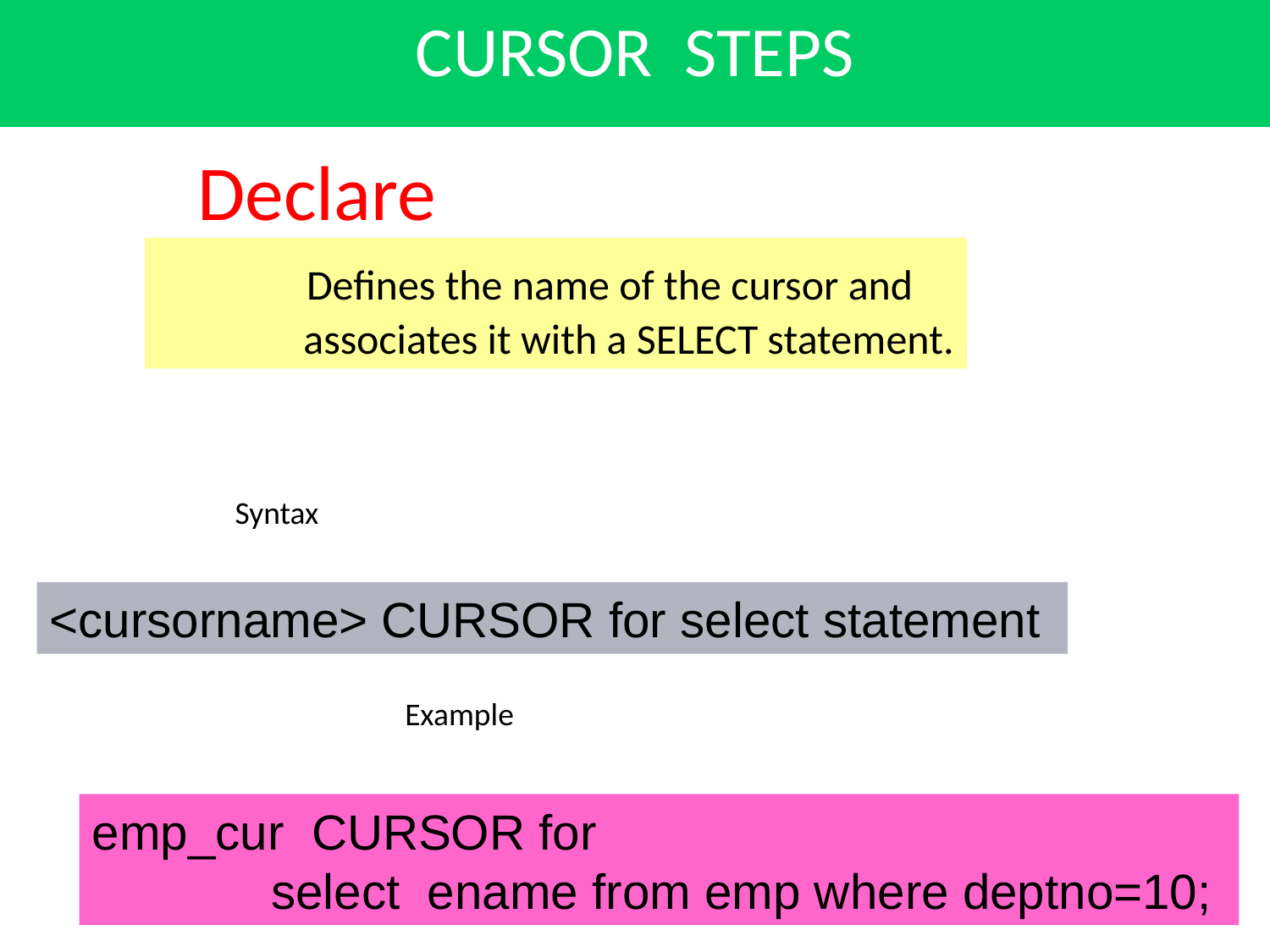

CURSOR  STEPS
Declare
  Defines the name of the cursor and
  associates it with a SELECT statement.
Syntax
<cursorname> CURSOR for select statement
Example
emp_cur  CURSOR for
             select  ename from emp where deptno=10;